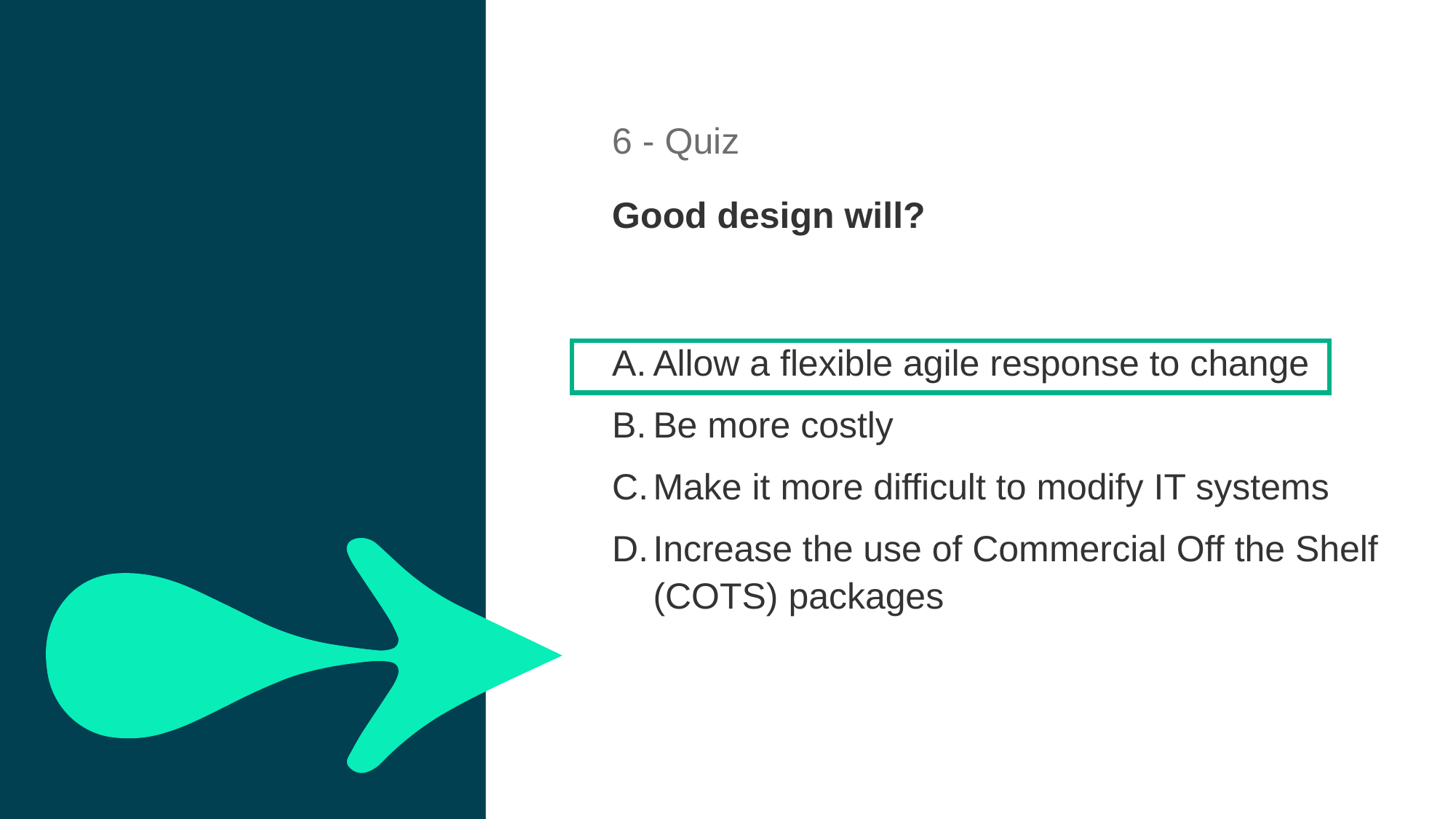

6 - Quiz
Good design will?
20sec
Allow a flexible agile response to change
Be more costly
Make it more difficult to modify IT systems
Increase the use of Commercial Off the Shelf (COTS) packages